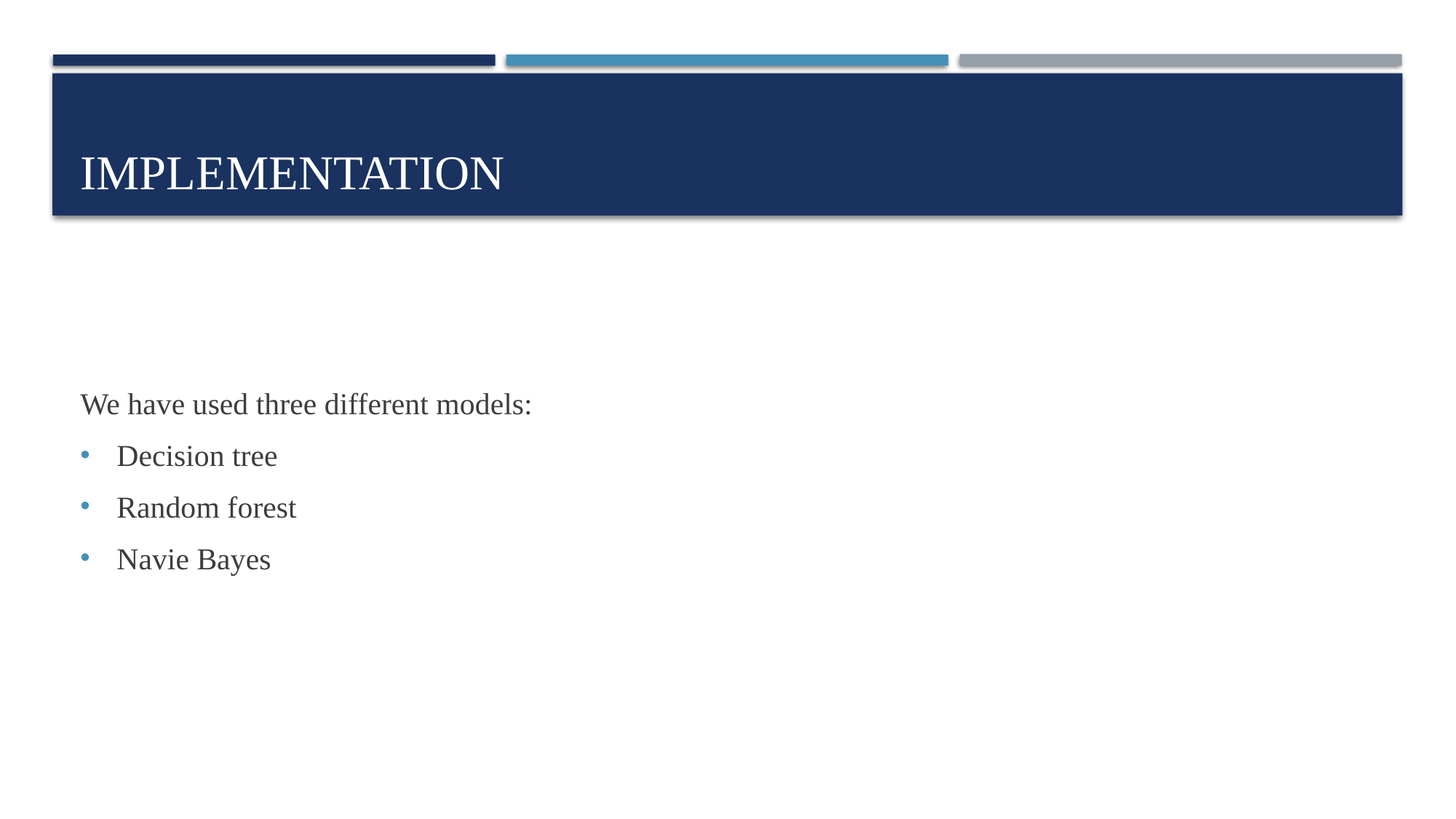

# IMPLEMENTATION
We have used three different models:
Decision tree
Random forest
Navie Bayes